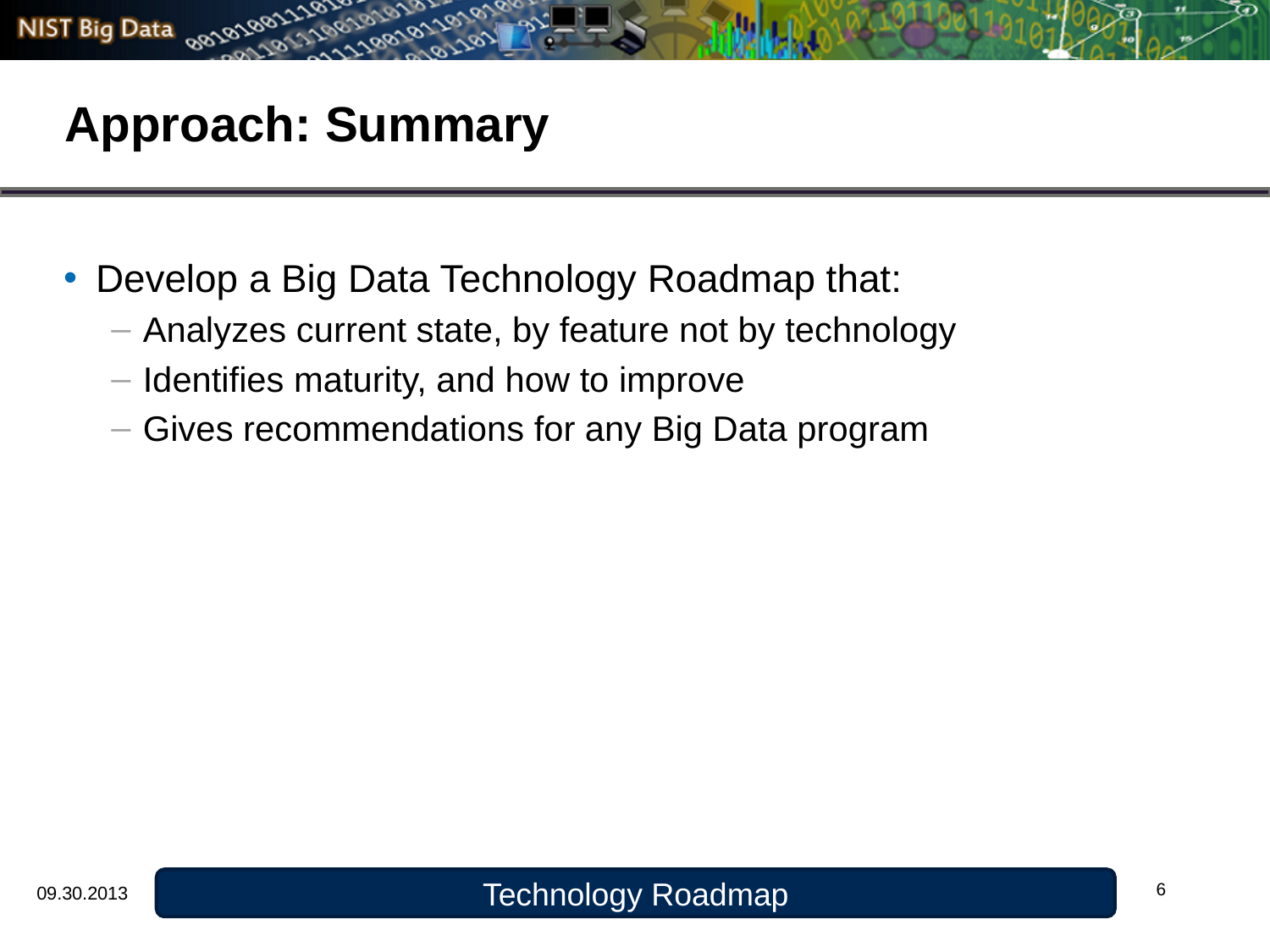

# Approach: Summary
Develop a Big Data Technology Roadmap that:
Analyzes current state, by feature not by technology
Identifies maturity, and how to improve
Gives recommendations for any Big Data program

09.30.2013
Technology Roadmap
6